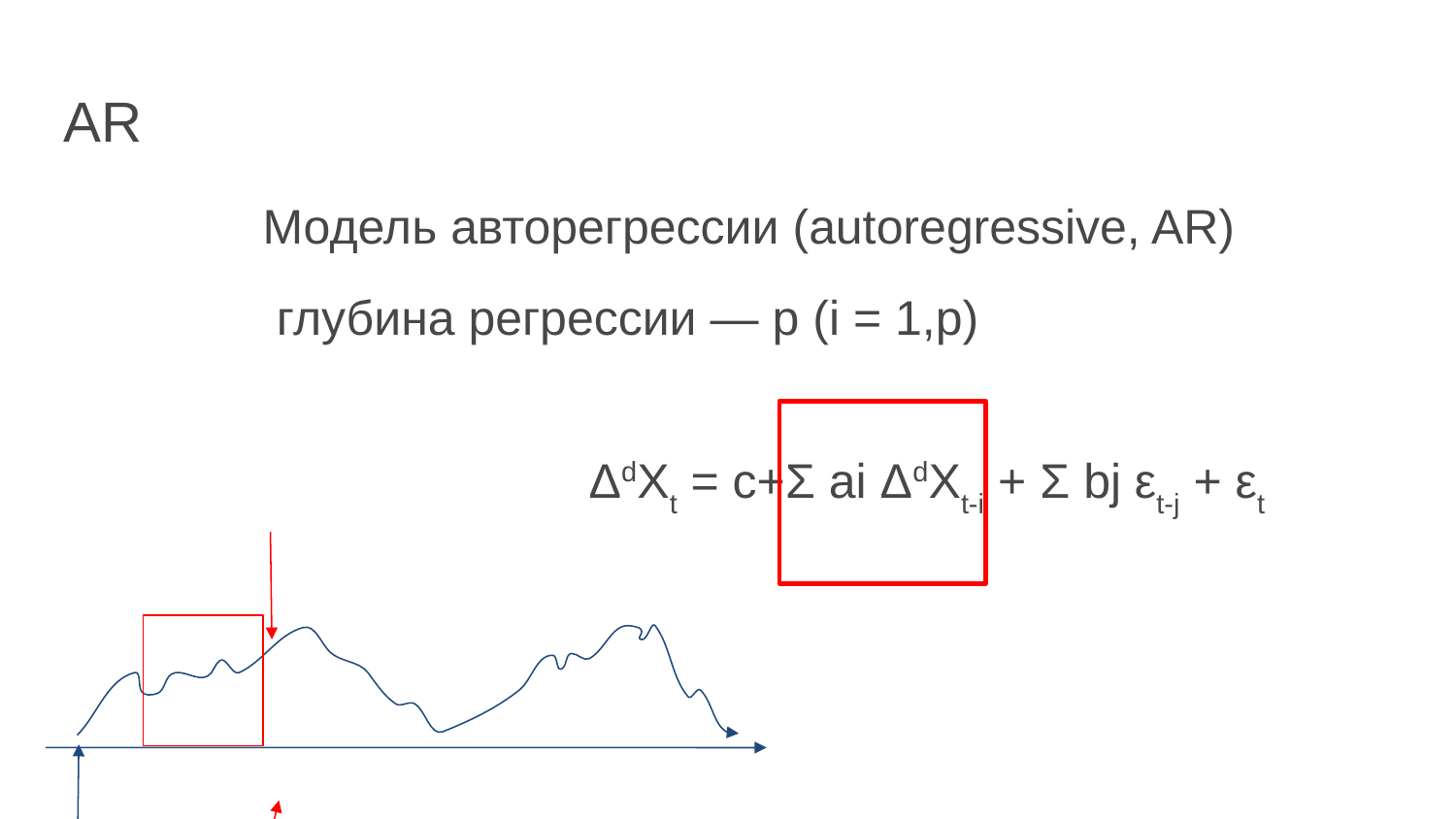

AR
Модель авторегрессии (autoregressive, AR)
 глубина регрессии — р (i = 1,p)

                        ΔdXt = c+Σ ai ΔdXt-i + Σ bj εt-j + εt